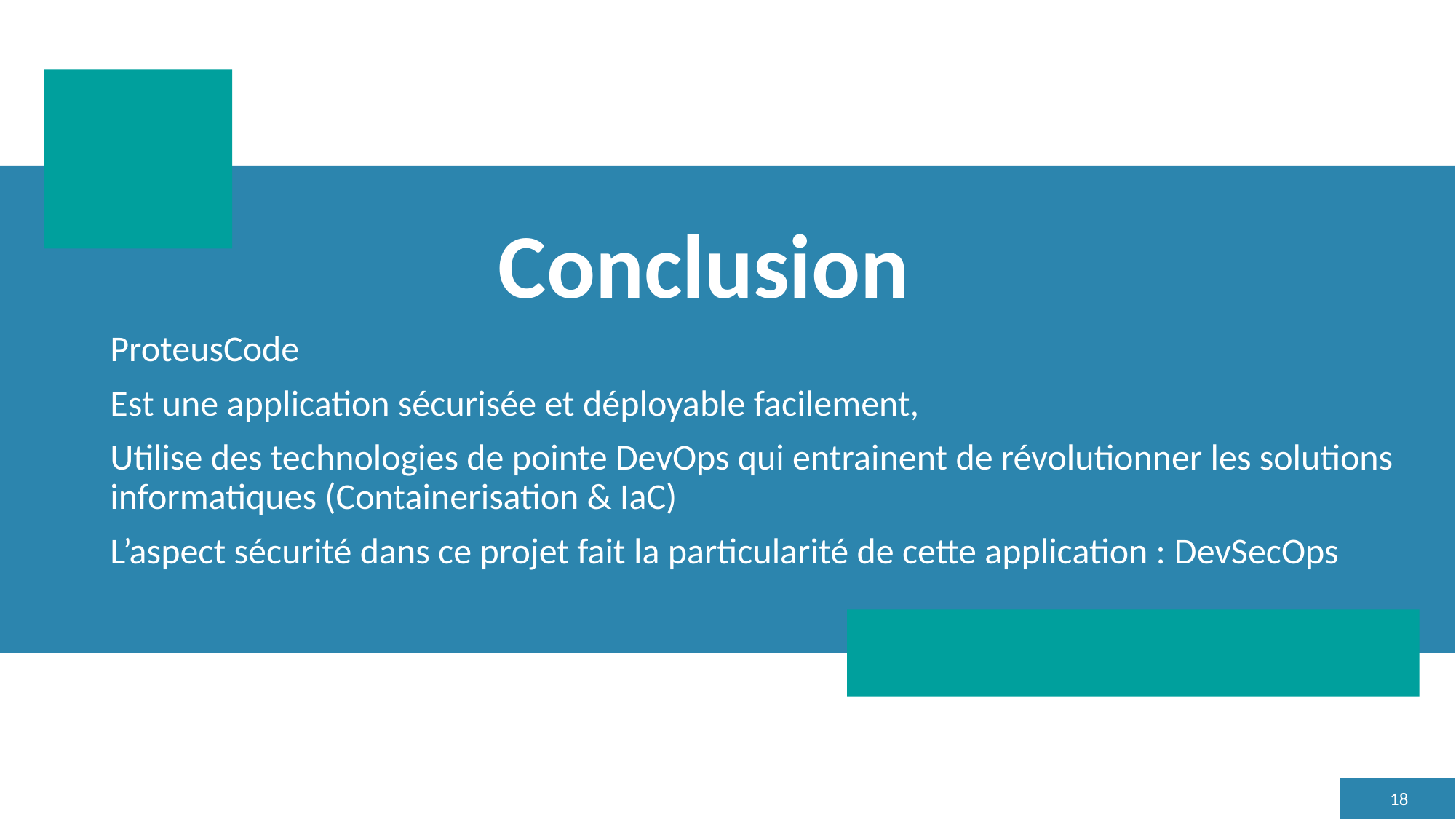

# Conclusion
ProteusCode
Est une application sécurisée et déployable facilement,
Utilise des technologies de pointe DevOps qui entrainent de révolutionner les solutions informatiques (Containerisation & IaC)
L’aspect sécurité dans ce projet fait la particularité de cette application : DevSecOps

18